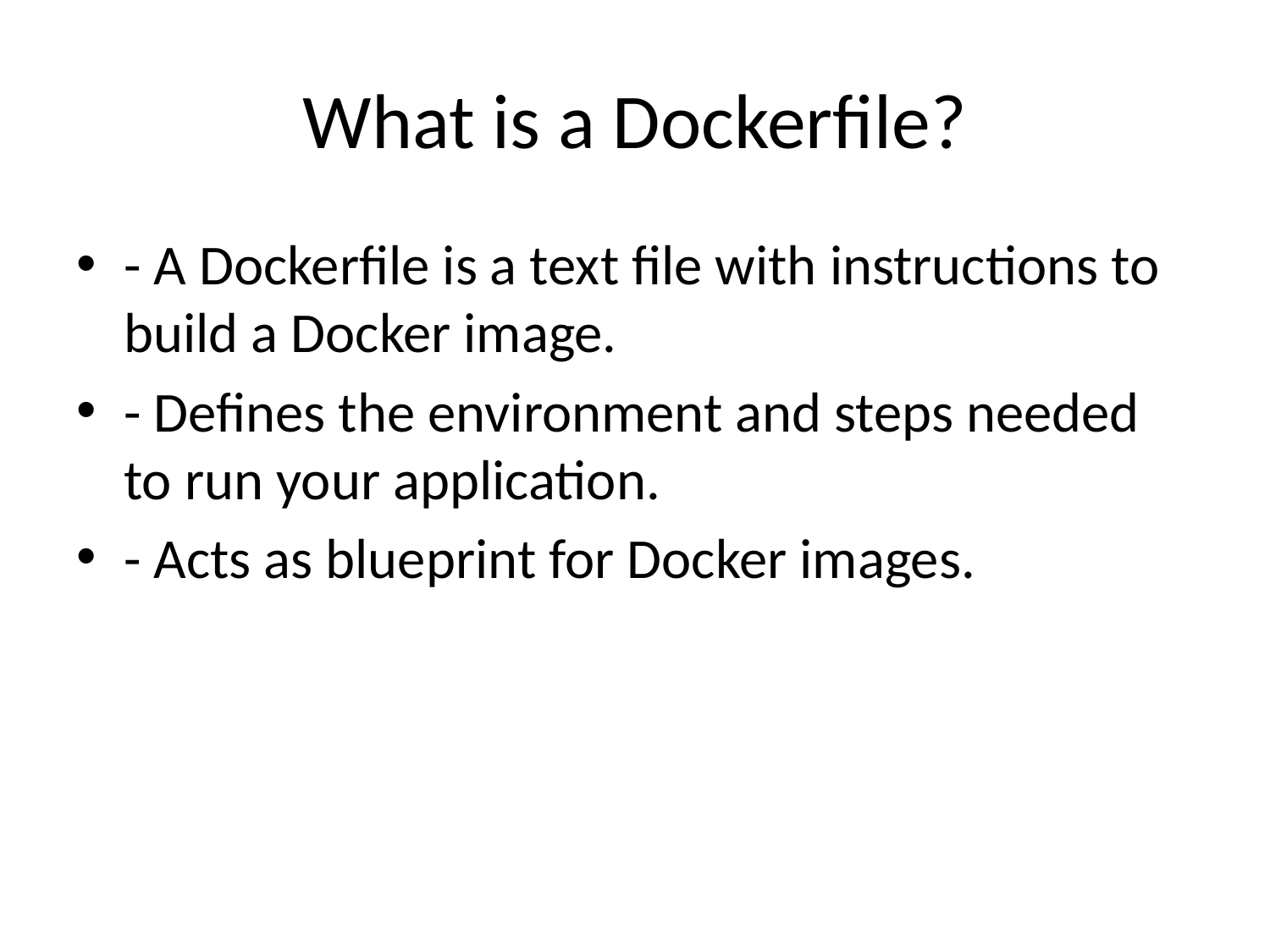

# What is a Dockerfile?
- A Dockerfile is a text file with instructions to build a Docker image.
- Defines the environment and steps needed to run your application.
- Acts as blueprint for Docker images.